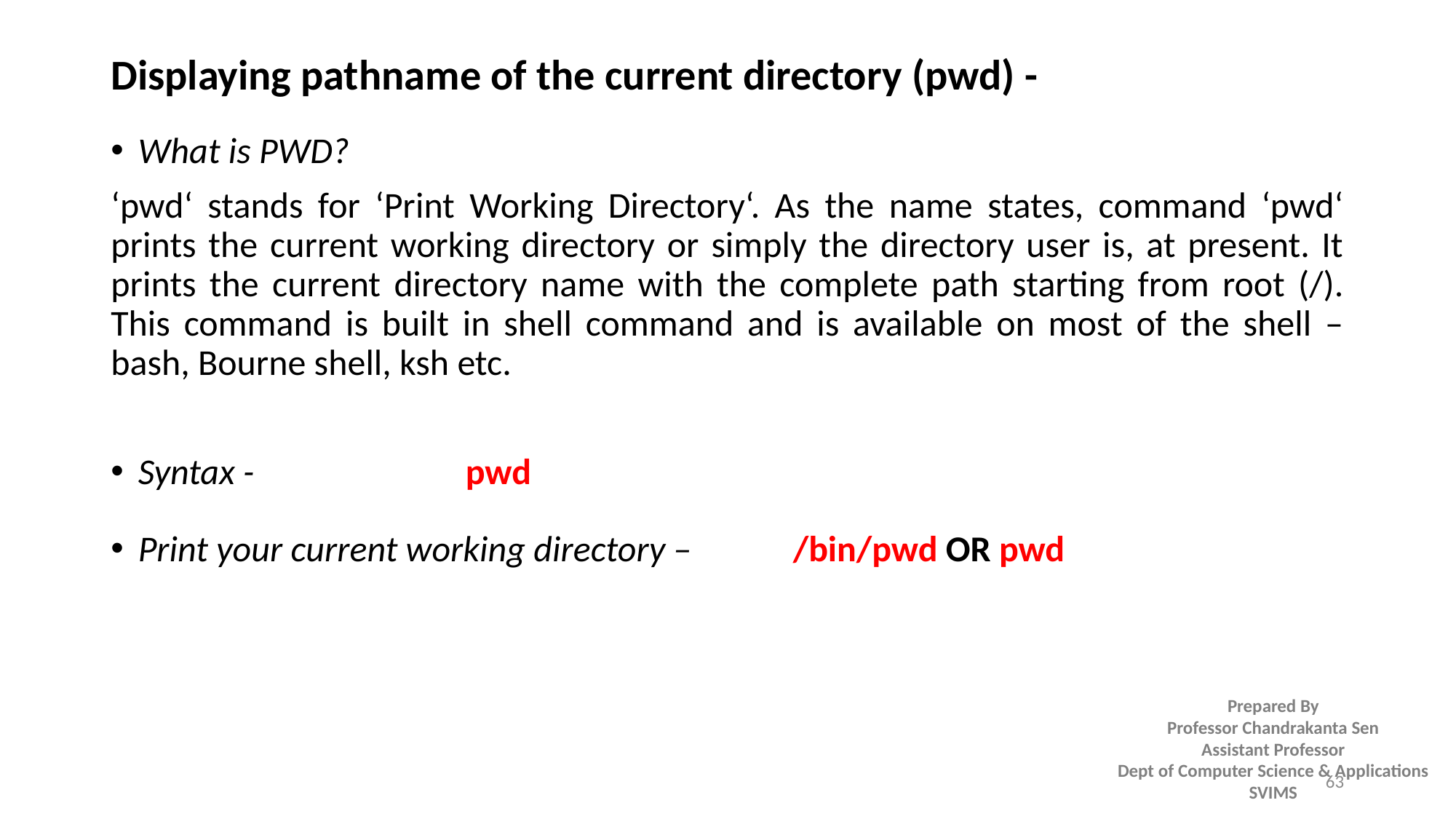

# Displaying pathname of the current directory (pwd) -
What is PWD?
‘pwd‘ stands for ‘Print Working Directory‘. As the name states, command ‘pwd‘ prints the current working directory or simply the directory user is, at present. It prints the current directory name with the complete path starting from root (/). This command is built in shell command and is available on most of the shell – bash, Bourne shell, ksh etc.

Syntax - 		pwd

Print your current working directory –	/bin/pwd OR pwd
63